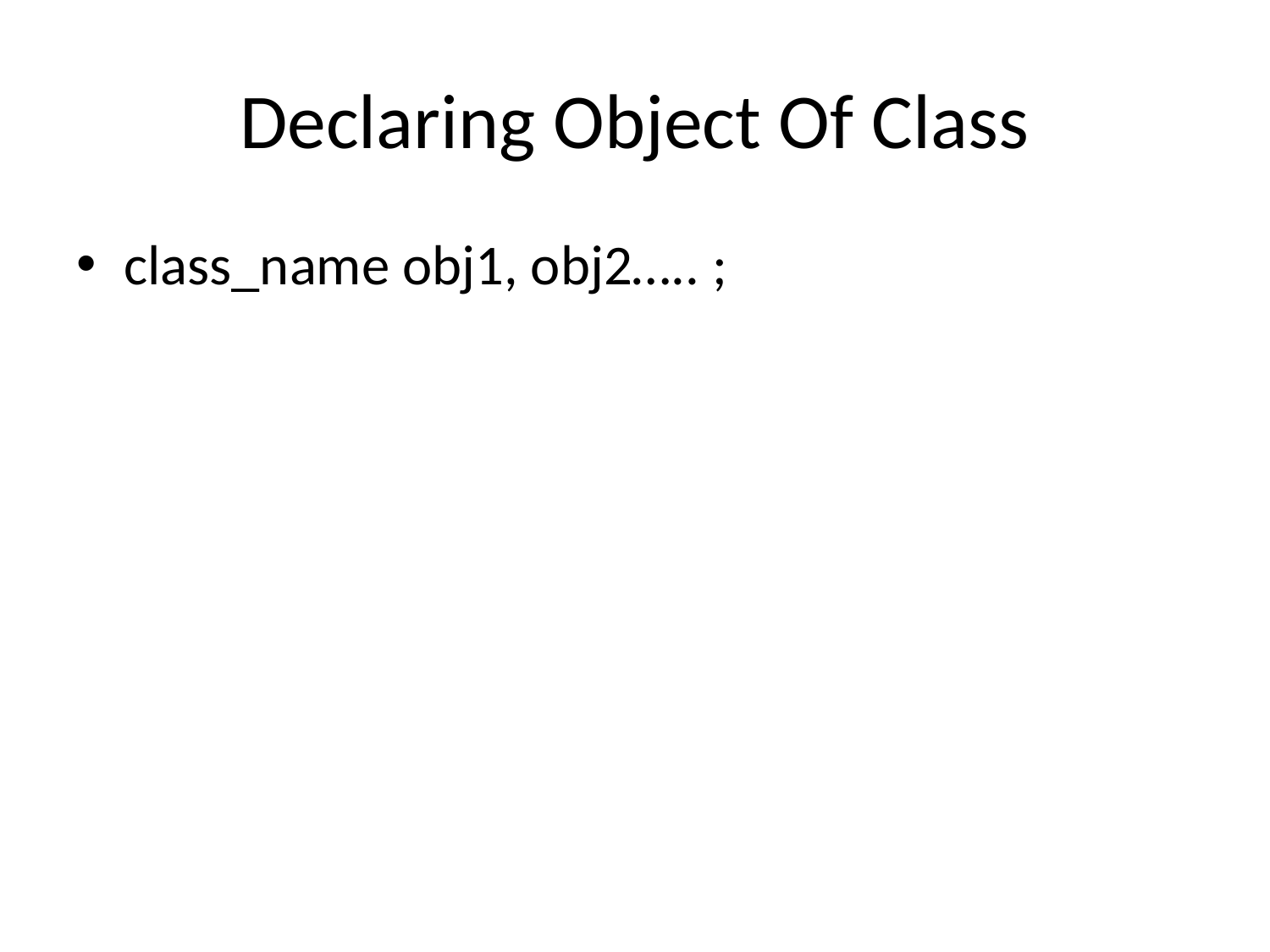

# Declaring Object Of Class
class_name obj1, obj2….. ;